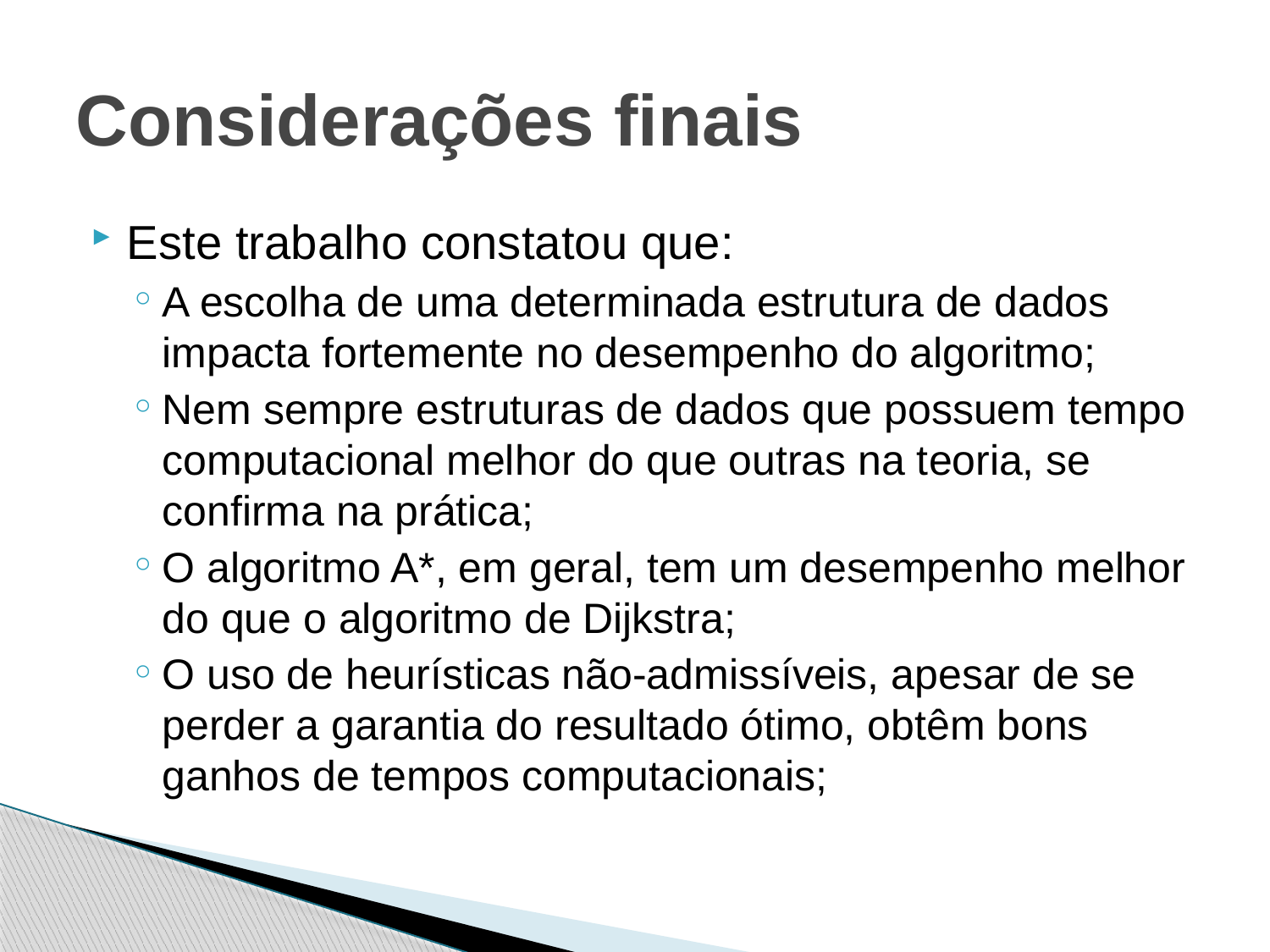

# Considerações finais
Este trabalho constatou que:
A escolha de uma determinada estrutura de dados impacta fortemente no desempenho do algoritmo;
Nem sempre estruturas de dados que possuem tempo computacional melhor do que outras na teoria, se confirma na prática;
O algoritmo A*, em geral, tem um desempenho melhor do que o algoritmo de Dijkstra;
O uso de heurísticas não-admissíveis, apesar de se perder a garantia do resultado ótimo, obtêm bons ganhos de tempos computacionais;